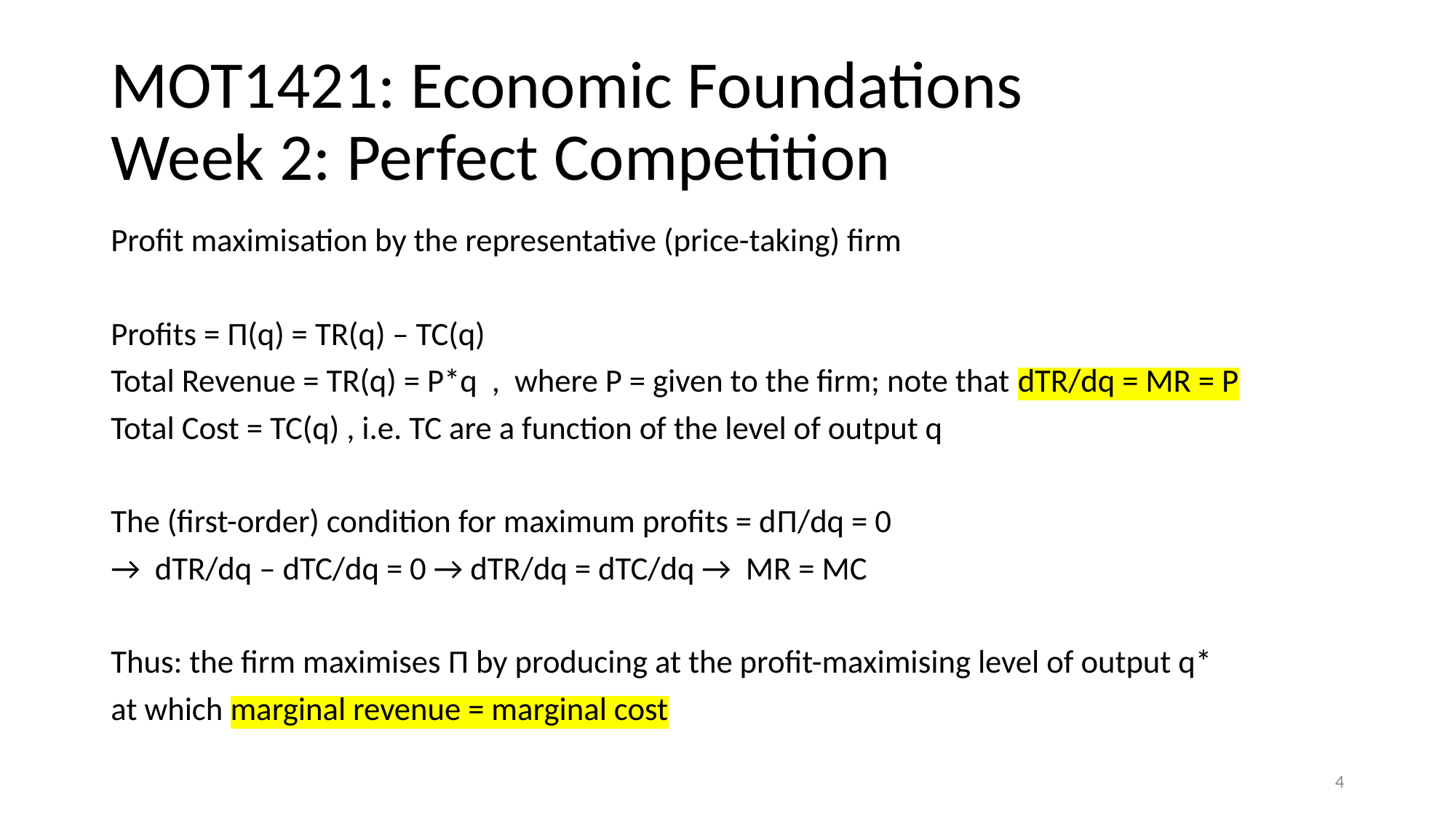

# MOT1421: Economic Foundations Week 2: Perfect Competition
Profit maximisation by the representative (price-taking) firm

Profits = Π(q) = TR(q) – TC(q)
Total Revenue = TR(q) = P*q  ,  where P = given to the firm; note that dTR/dq = MR = P
Total Cost = TC(q) , i.e. TC are a function of the level of output q

The (first-order) condition for maximum profits = dΠ/dq = 0
→  dTR/dq – dTC/dq = 0 → dTR/dq = dTC/dq →  MR = MC

Thus: the firm maximises Π by producing at the profit-maximising level of output q*
at which marginal revenue = marginal cost
4